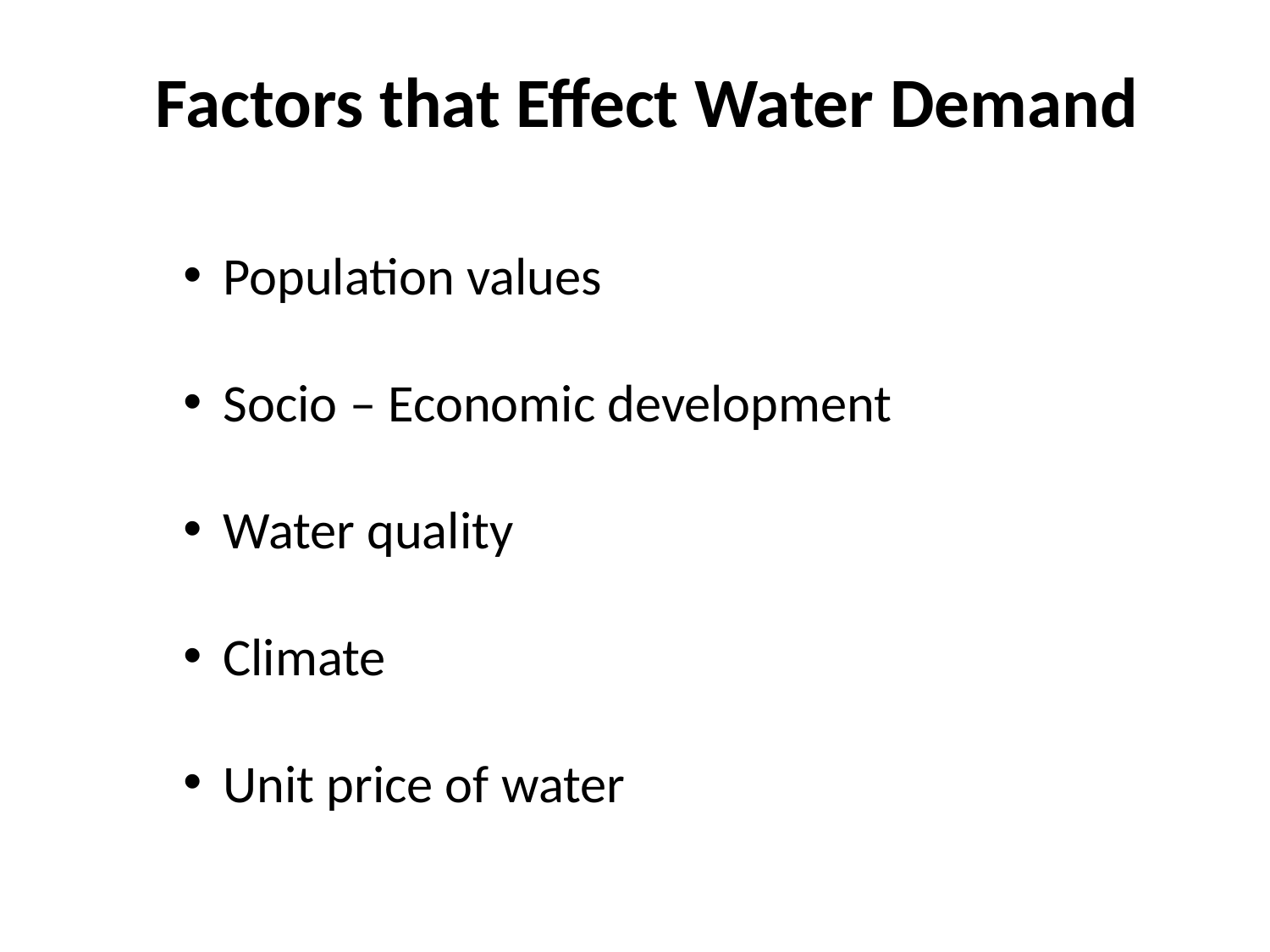

Factors that Effect Water Demand

Population values

Socio – Economic development

Water quality

Climate

Unit price of water